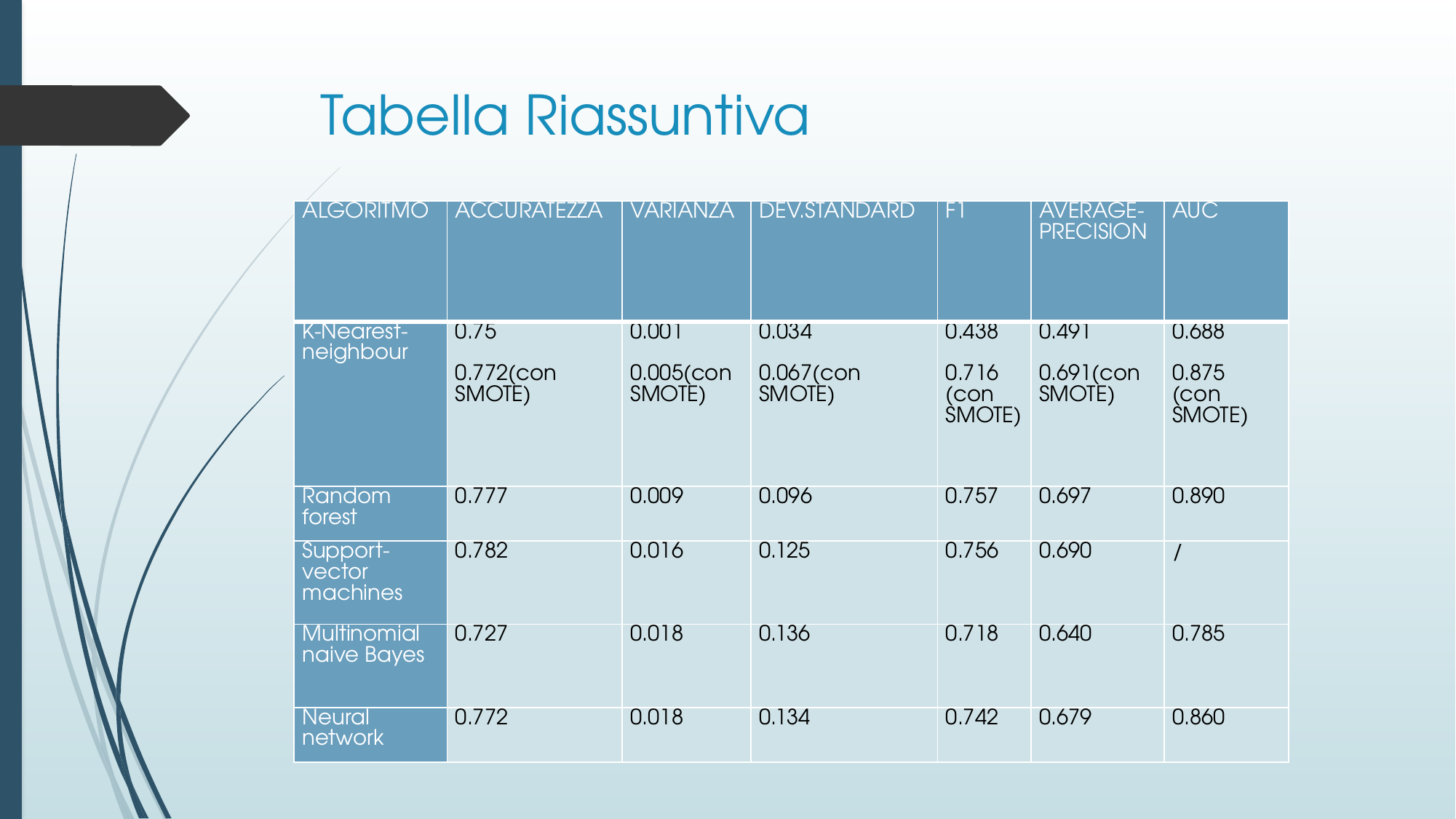

# Tabella Riassuntiva
| ALGORITMO | ACCURATEZZA | VARIANZA | DEV.STANDARD | F1 | AVERAGE-PRECISION | AUC |
| --- | --- | --- | --- | --- | --- | --- |
| K-Nearest-neighbour | 0.75   0.772(con SMOTE) | 0.001   0.005(con SMOTE) | 0.034   0.067(con SMOTE) | 0.438   0.716 (con SMOTE) | 0.491   0.691(con SMOTE) | 0.688   0.875 (con SMOTE) |
| Random forest | 0.777 | 0.009 | 0.096 | 0.757 | 0.697 | 0.890 |
| Support-vector machines | 0.782 | 0.016 | 0.125 | 0.756 | 0.690 | / |
| Multinomial naive Bayes | 0.727 | 0.018 | 0.136 | 0.718 | 0.640 | 0.785 |
| Neural network | 0.772 | 0.018 | 0.134 | 0.742 | 0.679 | 0.860 |